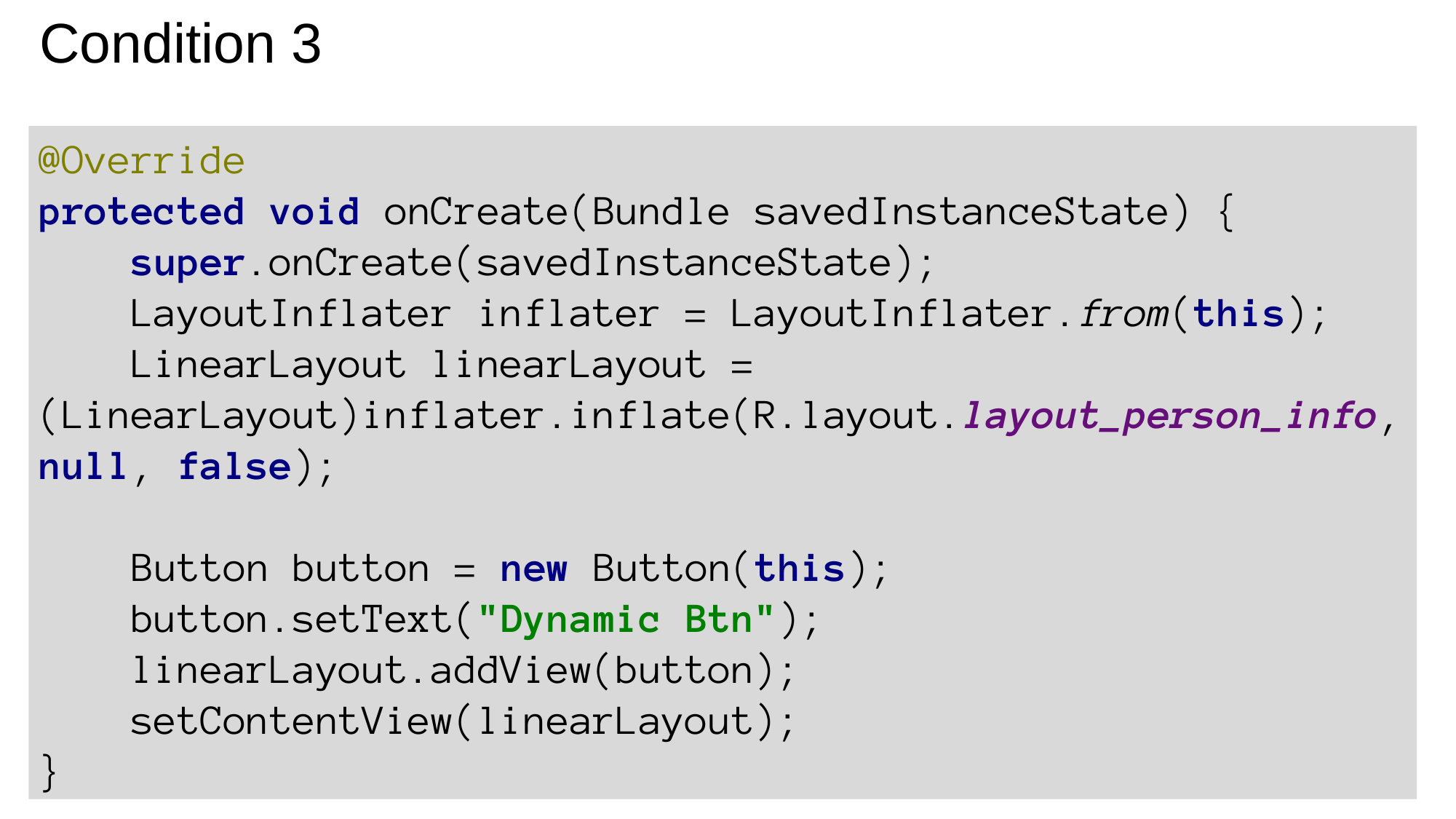

# Condition 3
@Override
protected void onCreate(Bundle savedInstanceState) {
    super.onCreate(savedInstanceState);
    LayoutInflater inflater = LayoutInflater.from(this);
    LinearLayout linearLayout =   (LinearLayout)inflater.inflate(R.layout.layout_person_info, null, false);
    Button button = new Button(this);
    button.setText("Dynamic Btn");
    linearLayout.addView(button);
    setContentView(linearLayout);
}